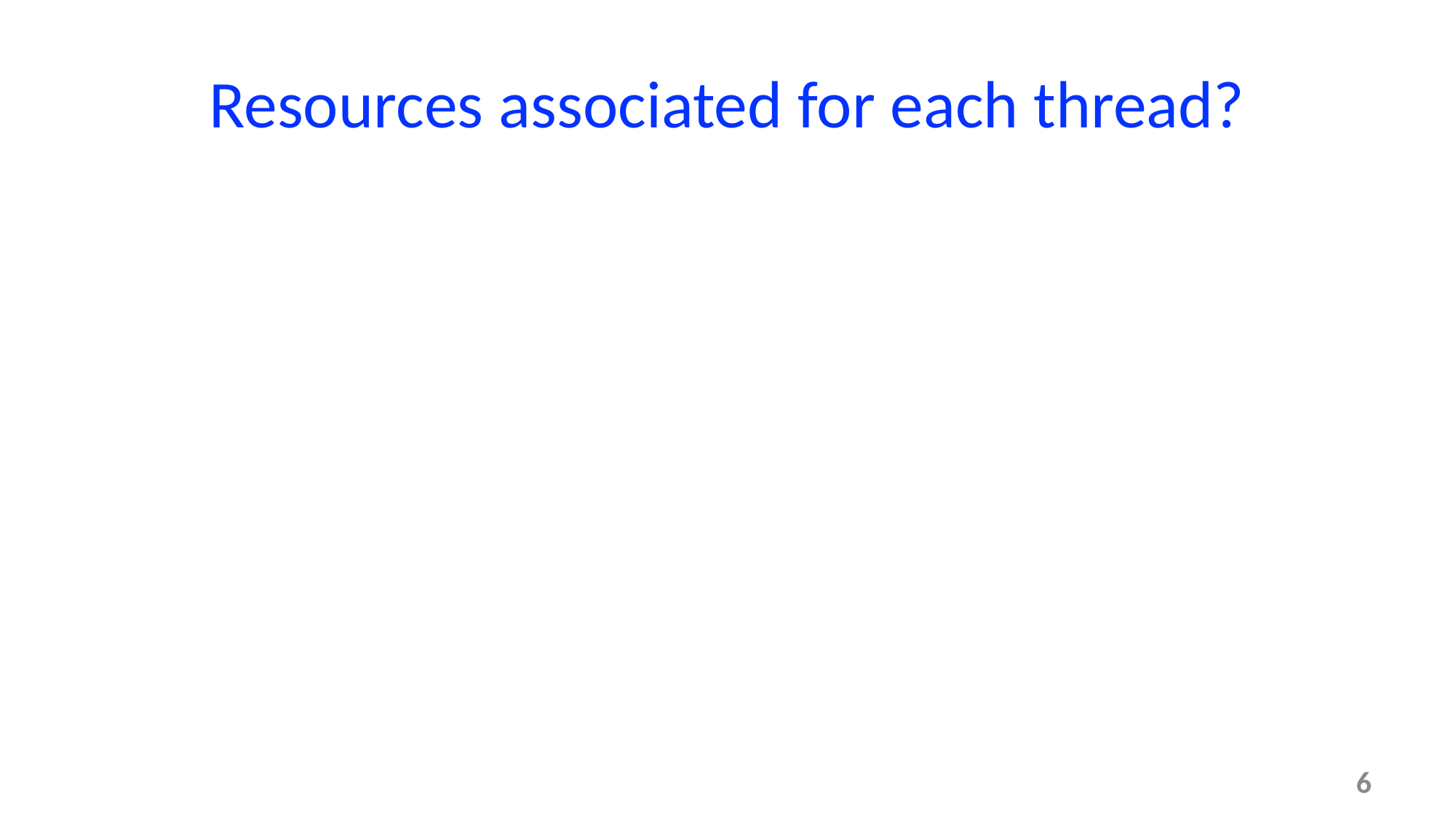

# Resources associated for each thread?

6